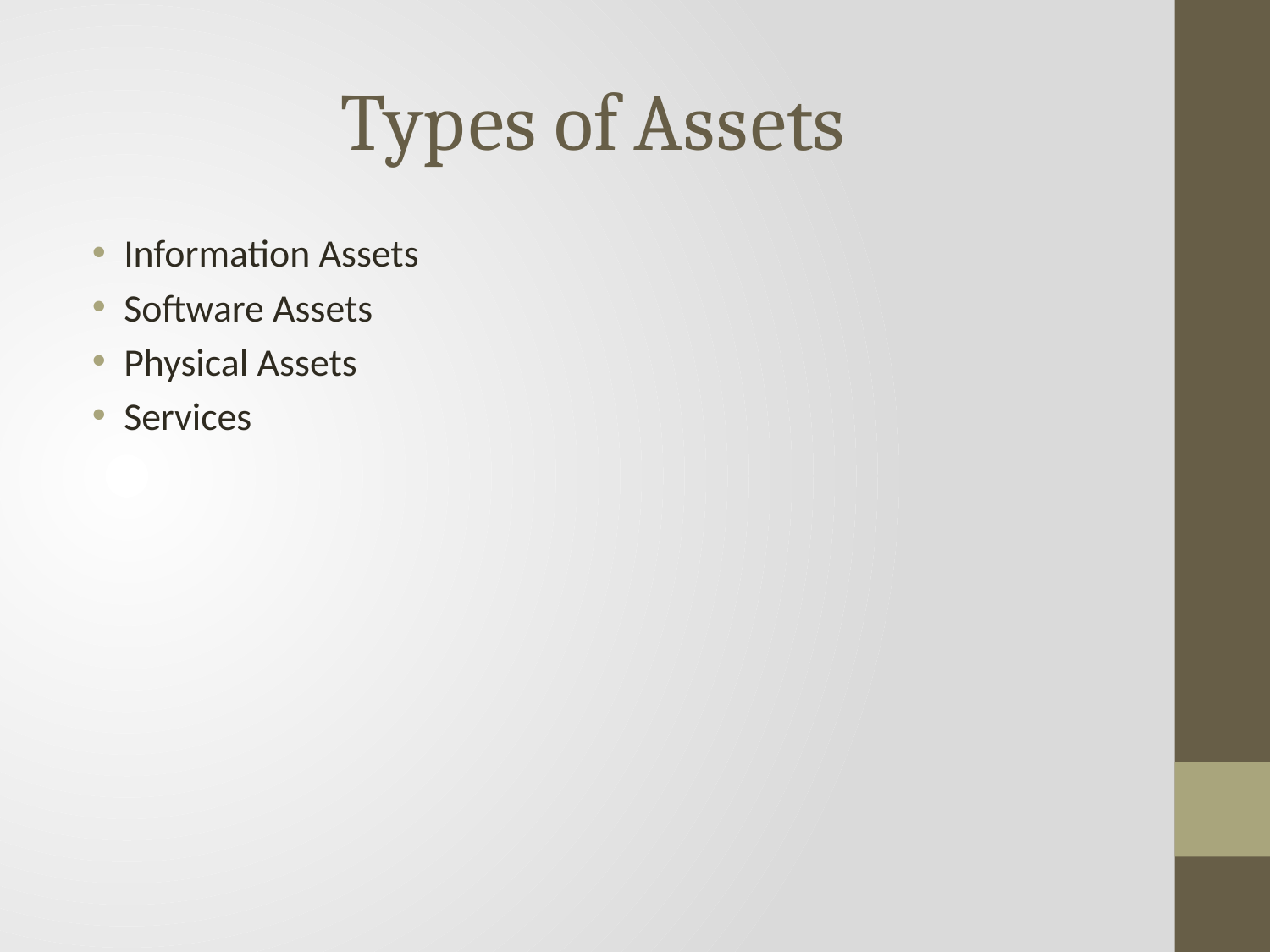

# Types of Assets
Information Assets
Software Assets
Physical Assets
Services